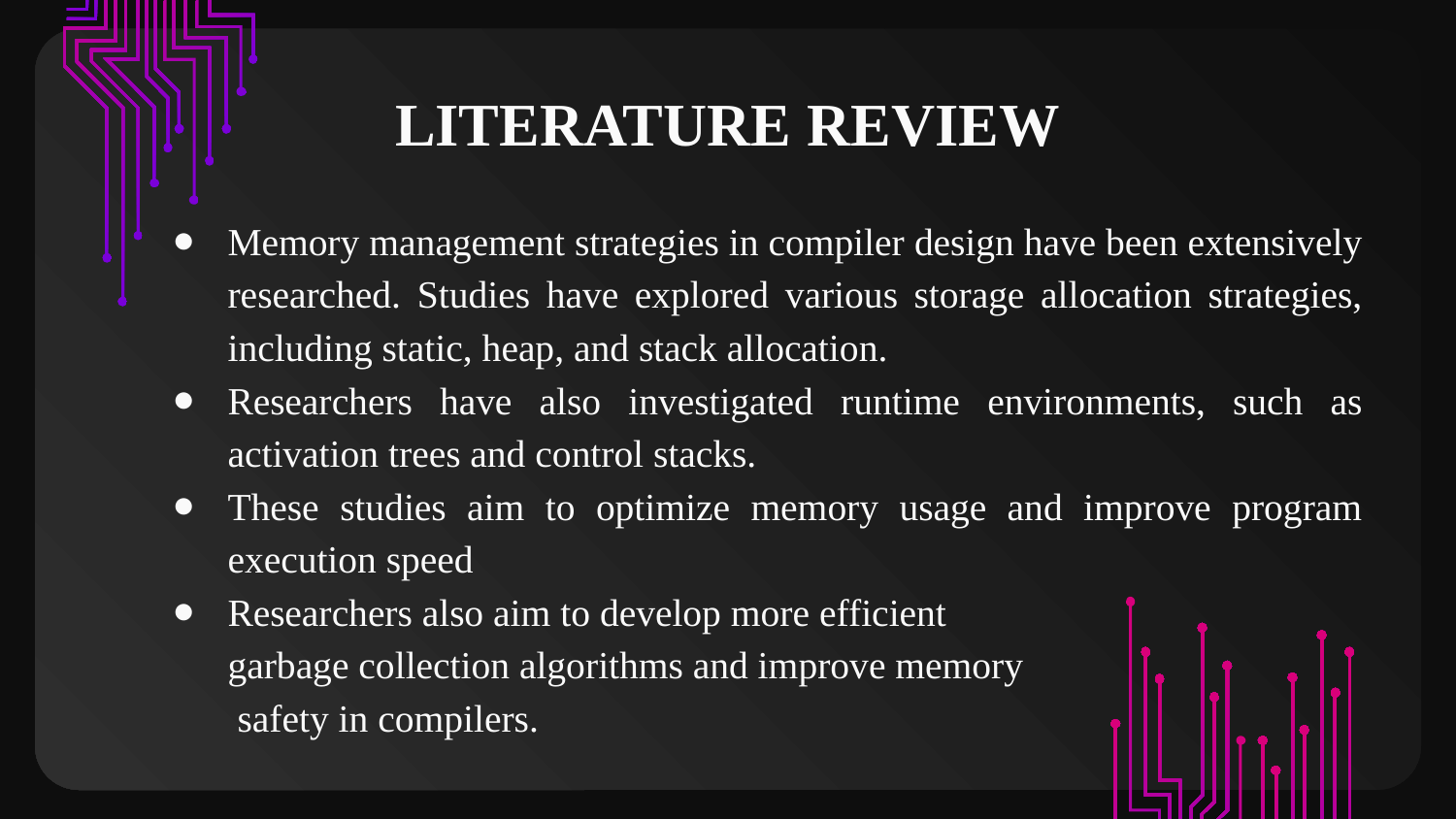

# LITERATURE REVIEW
Memory management strategies in compiler design have been extensively researched. Studies have explored various storage allocation strategies, including static, heap, and stack allocation.
Researchers have also investigated runtime environments, such as activation trees and control stacks.
These studies aim to optimize memory usage and improve program execution speed
Researchers also aim to develop more efficient
garbage collection algorithms and improve memory
 safety in compilers.